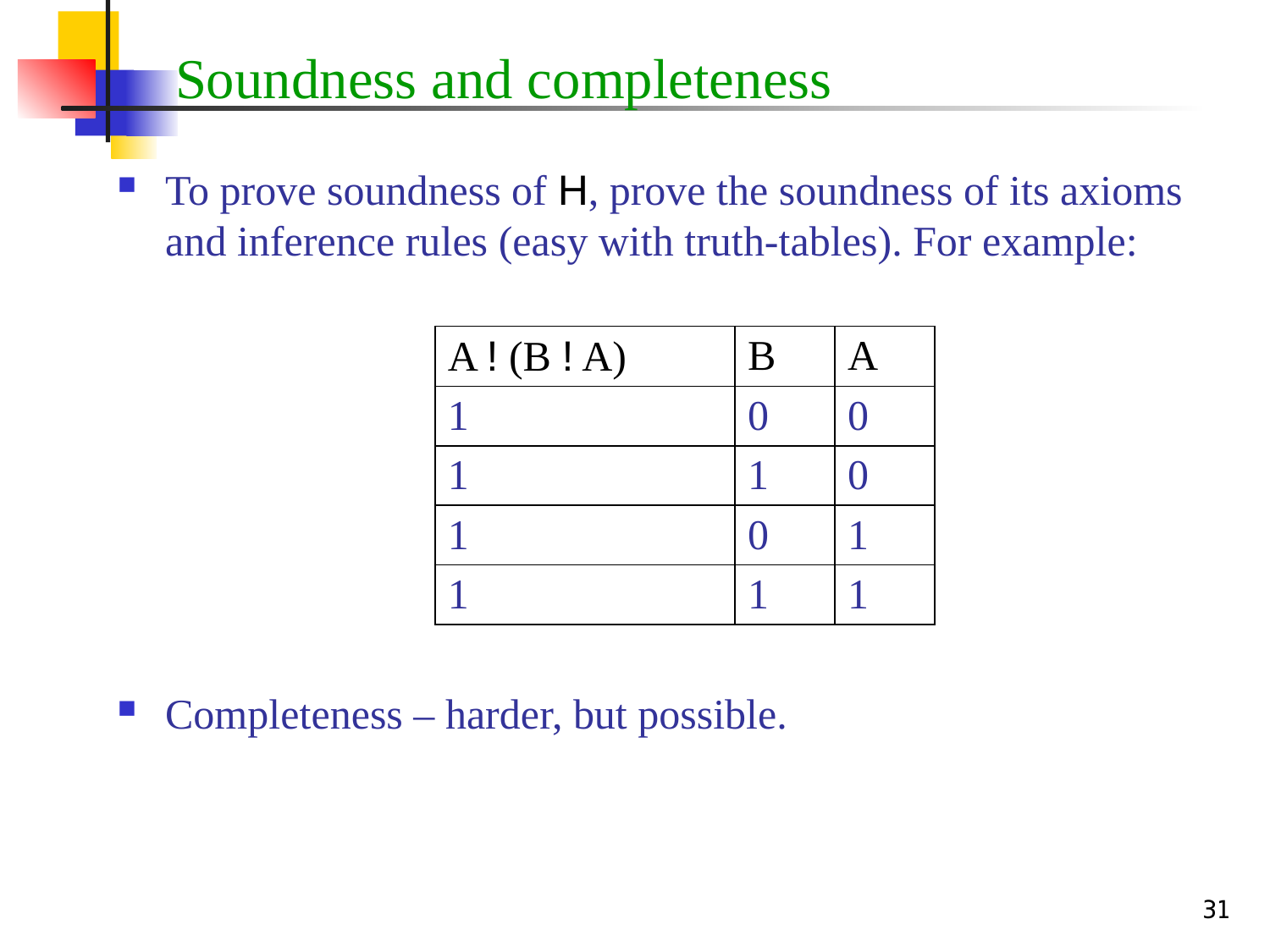

# Soundness and completeness
To prove soundness of H, prove the soundness of its axioms and inference rules (easy with truth-tables). For example:

Completeness – harder, but possible.
| A ! (B ! A) | B | A |
| --- | --- | --- |
| 1 | 0 | 0 |
| 1 | 1 | 0 |
| 1 | 0 | 1 |
| 1 | 1 | 1 |
31